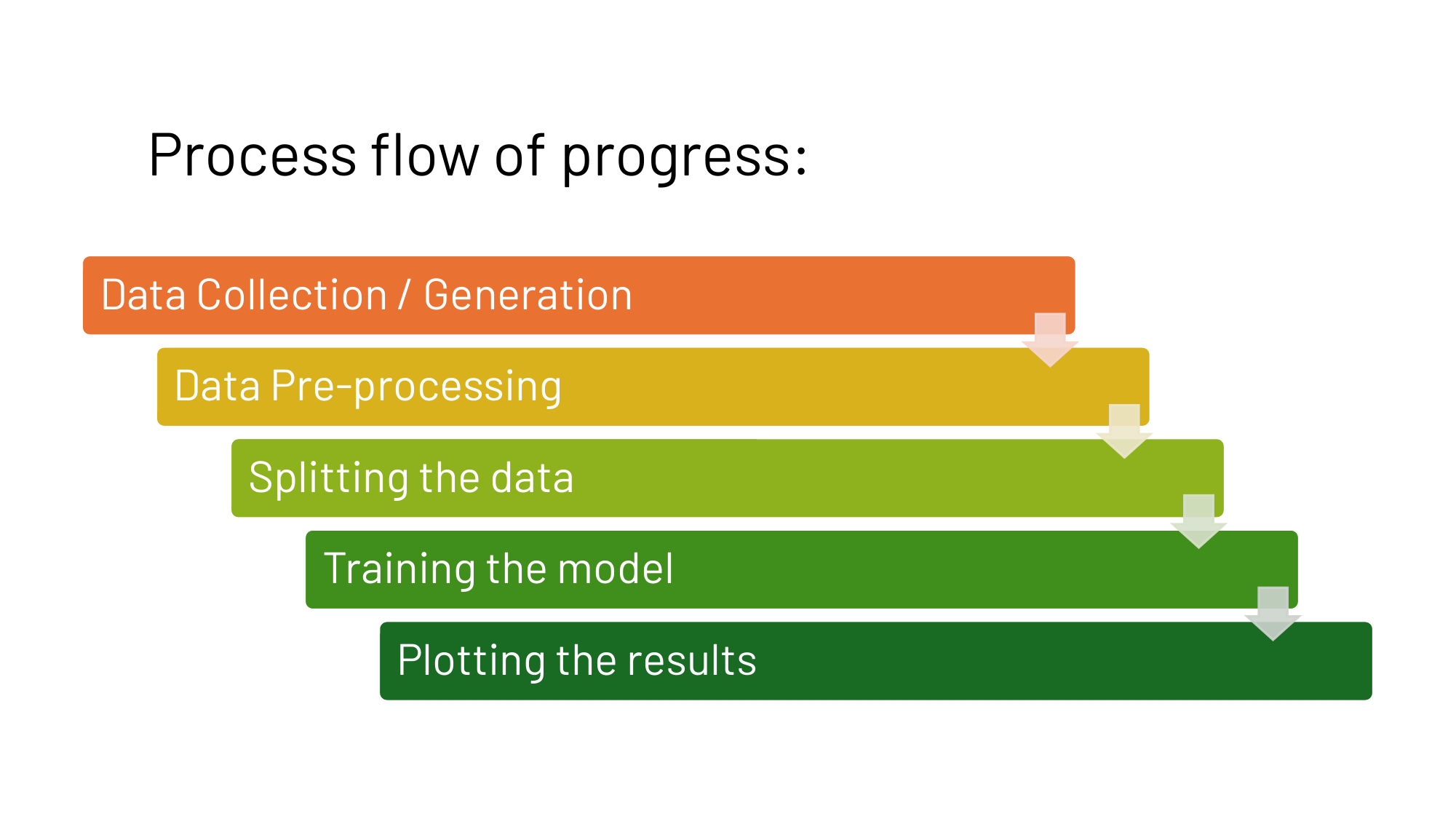

# Process flow of progress:
Data Collection / Generation
Data Pre-processing
Splitting the data
Training the model
Plotting the results